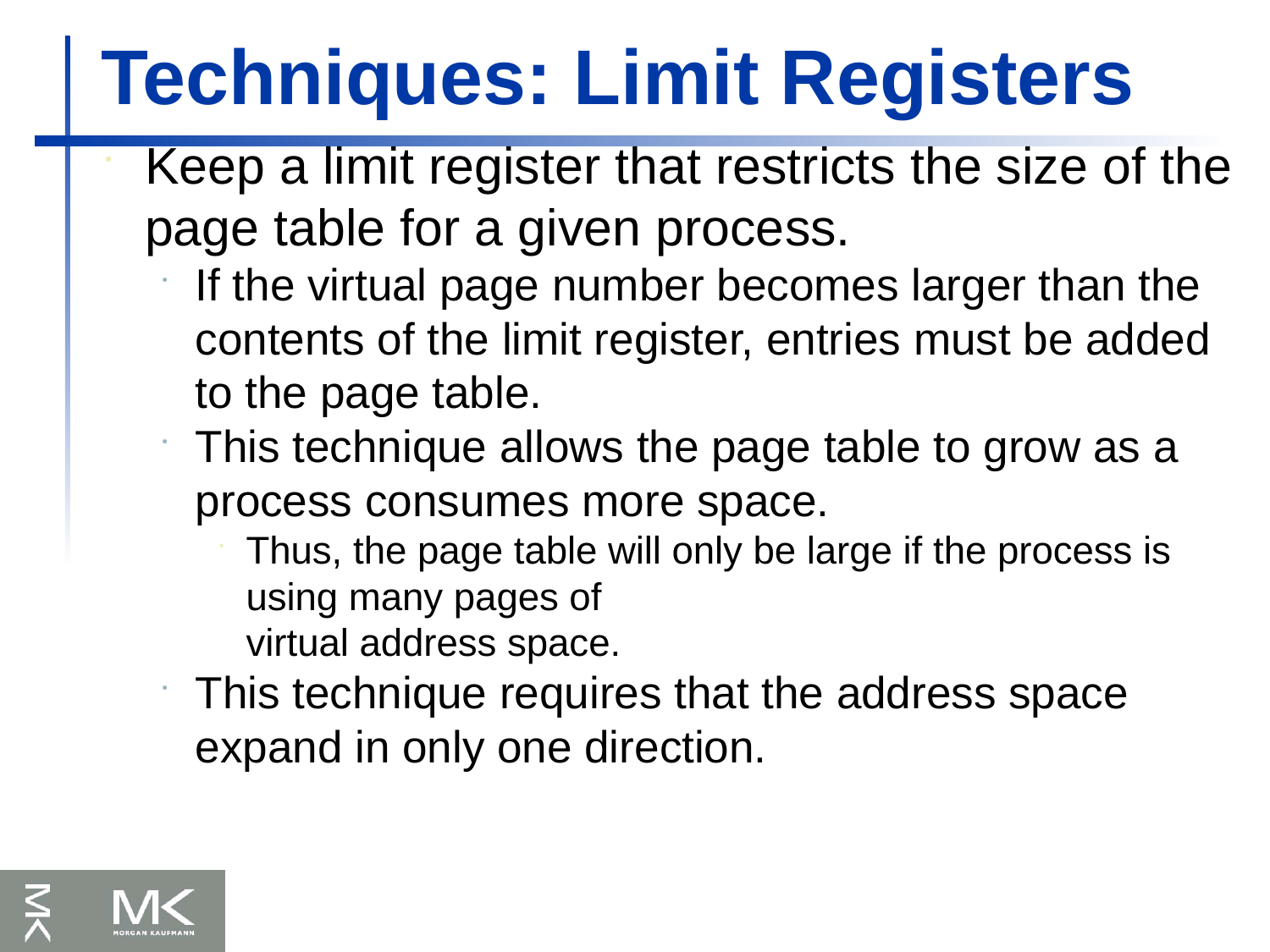

Techniques: Limit Registers
Keep a limit register that restricts the size of the page table for a given process.
If the virtual page number becomes larger than the contents of the limit register, entries must be added to the page table.
This technique allows the page table to grow as a process consumes more space.
Thus, the page table will only be large if the process is using many pages of
virtual address space.
This technique requires that the address space expand in only one direction.
79